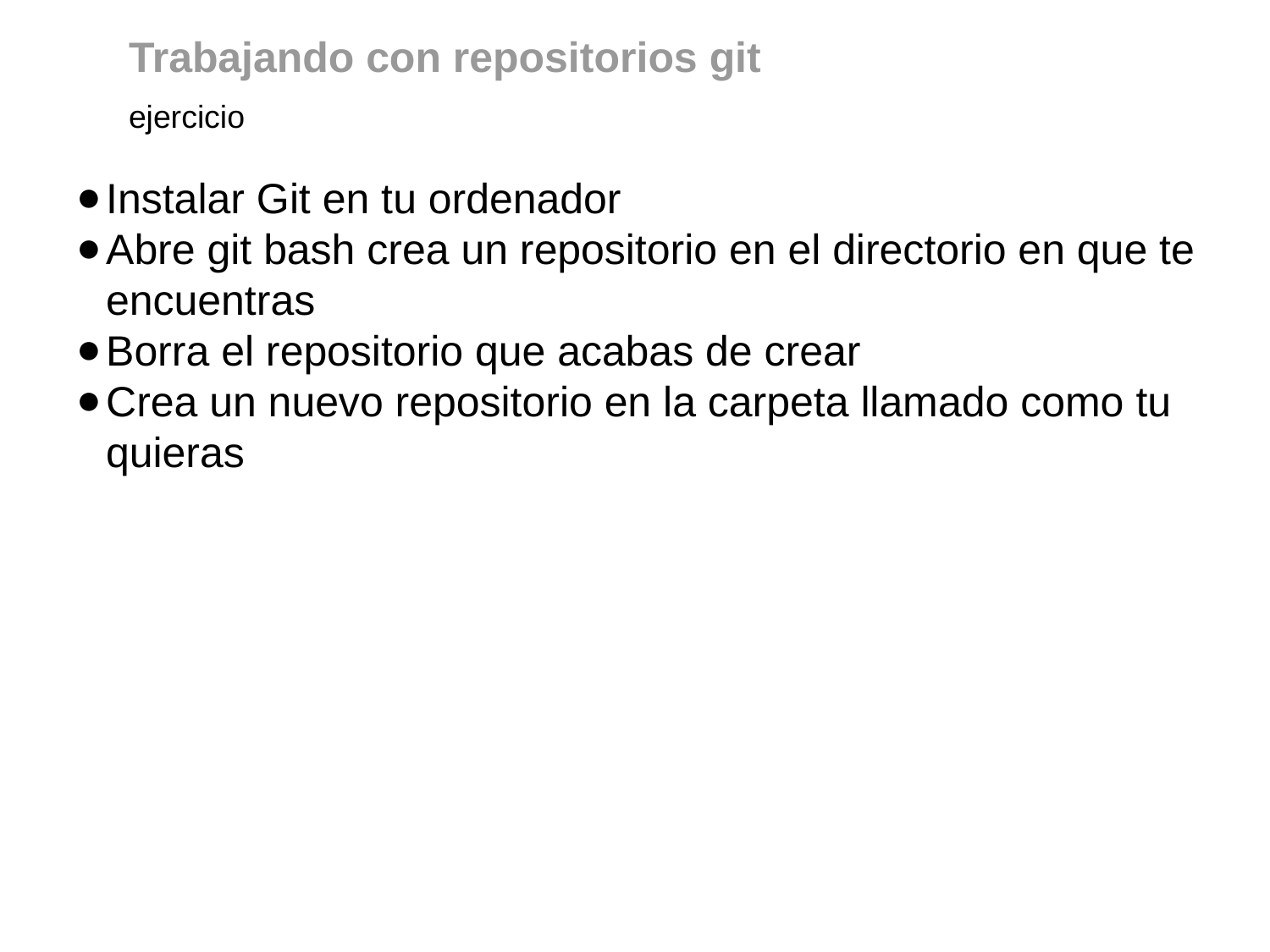

Trabajando con repositorios git
ejercicio
Instalar Git en tu ordenador
Abre git bash crea un repositorio en el directorio en que te encuentras
Borra el repositorio que acabas de crear
Crea un nuevo repositorio en la carpeta llamado como tu quieras